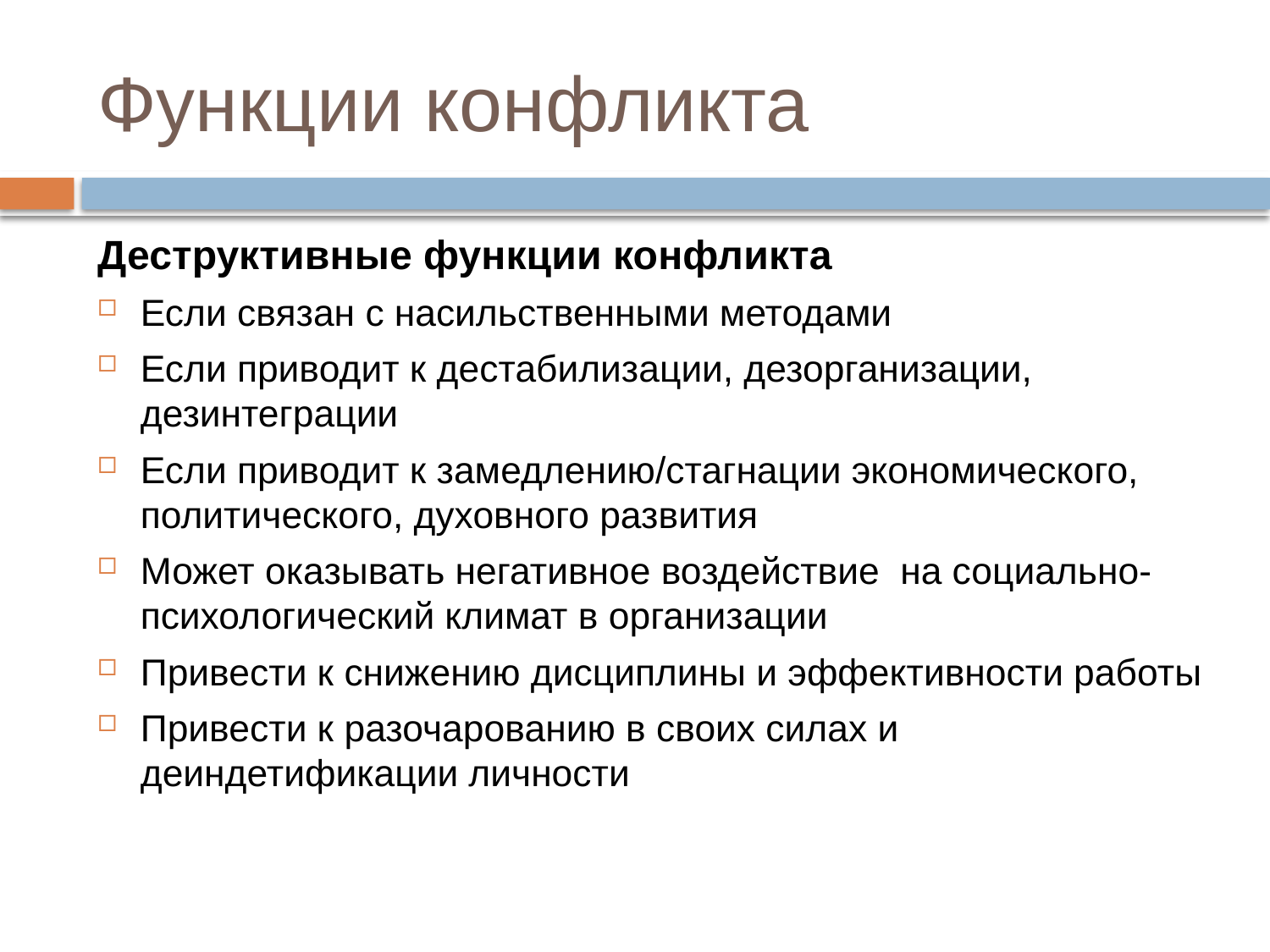

# Функции конфликта
Деструктивные функции конфликта
Если связан с насильственными методами
Если приводит к дестабилизации, дезорганизации, дезинтеграции
Если приводит к замедлению/стагнации экономического, политического, духовного развития
Может оказывать негативное воздействие  на социально-психологический климат в организации
Привести к снижению дисциплины и эффективности работы
Привести к разочарованию в своих силах и деиндетификации личности